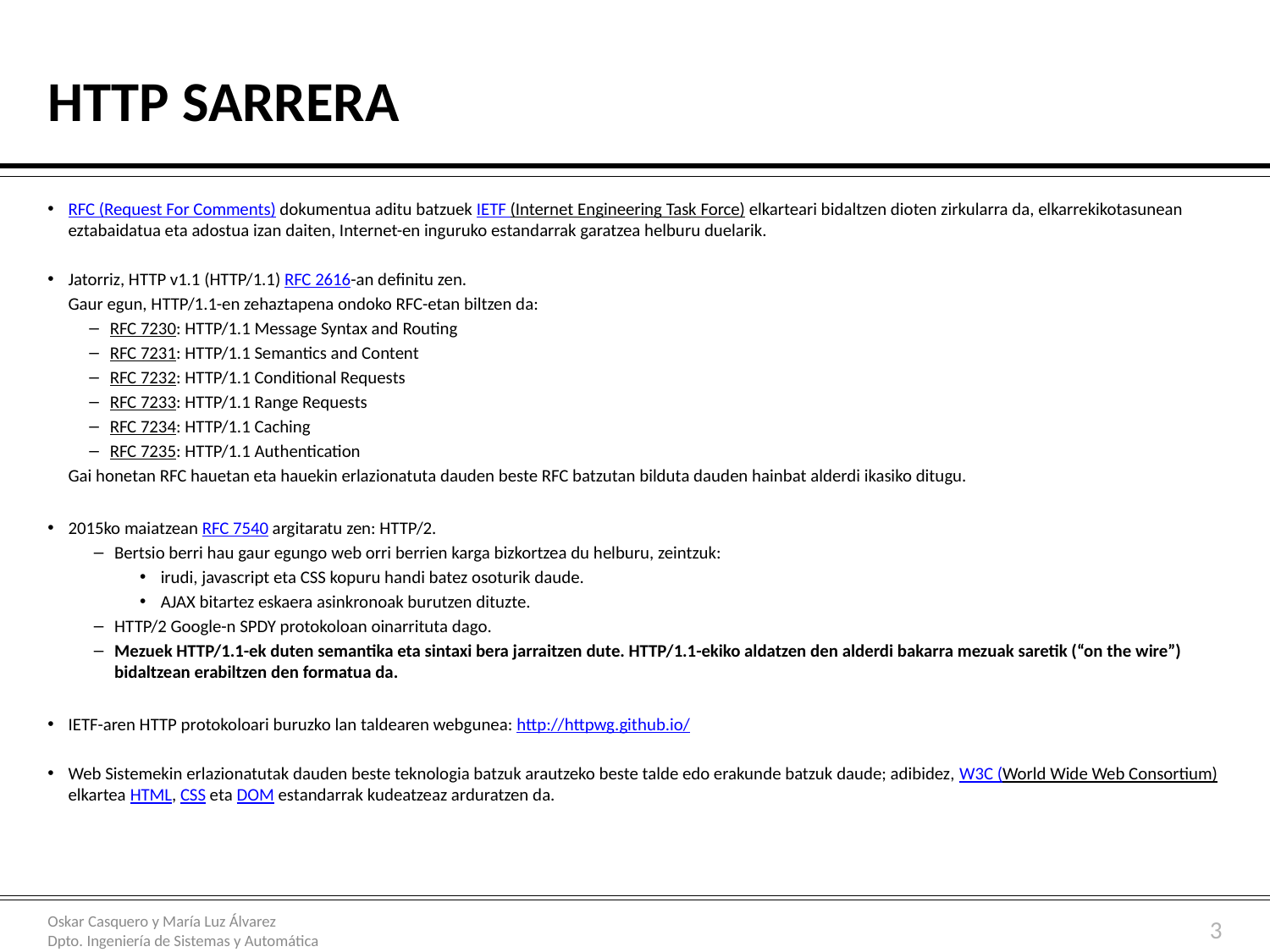

# HTTP sarrera
RFC (Request For Comments) dokumentua aditu batzuek IETF (Internet Engineering Task Force) elkarteari bidaltzen dioten zirkularra da, elkarrekikotasunean eztabaidatua eta adostua izan daiten, Internet-en inguruko estandarrak garatzea helburu duelarik.

Jatorriz, HTTP v1.1 (HTTP/1.1) RFC 2616-an definitu zen.
	Gaur egun, HTTP/1.1-en zehaztapena ondoko RFC-etan biltzen da:
RFC 7230: HTTP/1.1 Message Syntax and Routing
RFC 7231: HTTP/1.1 Semantics and Content
RFC 7232: HTTP/1.1 Conditional Requests
RFC 7233: HTTP/1.1 Range Requests
RFC 7234: HTTP/1.1 Caching
RFC 7235: HTTP/1.1 Authentication
Gai honetan RFC hauetan eta hauekin erlazionatuta dauden beste RFC batzutan bilduta dauden hainbat alderdi ikasiko ditugu.

2015ko maiatzean RFC 7540 argitaratu zen: HTTP/2.
Bertsio berri hau gaur egungo web orri berrien karga bizkortzea du helburu, zeintzuk:
irudi, javascript eta CSS kopuru handi batez osoturik daude.
AJAX bitartez eskaera asinkronoak burutzen dituzte.
HTTP/2 Google-n SPDY protokoloan oinarrituta dago.
Mezuek HTTP/1.1-ek duten semantika eta sintaxi bera jarraitzen dute. HTTP/1.1-ekiko aldatzen den alderdi bakarra mezuak saretik (“on the wire”) bidaltzean erabiltzen den formatua da.

IETF-aren HTTP protokoloari buruzko lan taldearen webgunea: http://httpwg.github.io/

Web Sistemekin erlazionatutak dauden beste teknologia batzuk arautzeko beste talde edo erakunde batzuk daude; adibidez, W3C (World Wide Web Consortium) elkartea HTML, CSS eta DOM estandarrak kudeatzeaz arduratzen da.
3